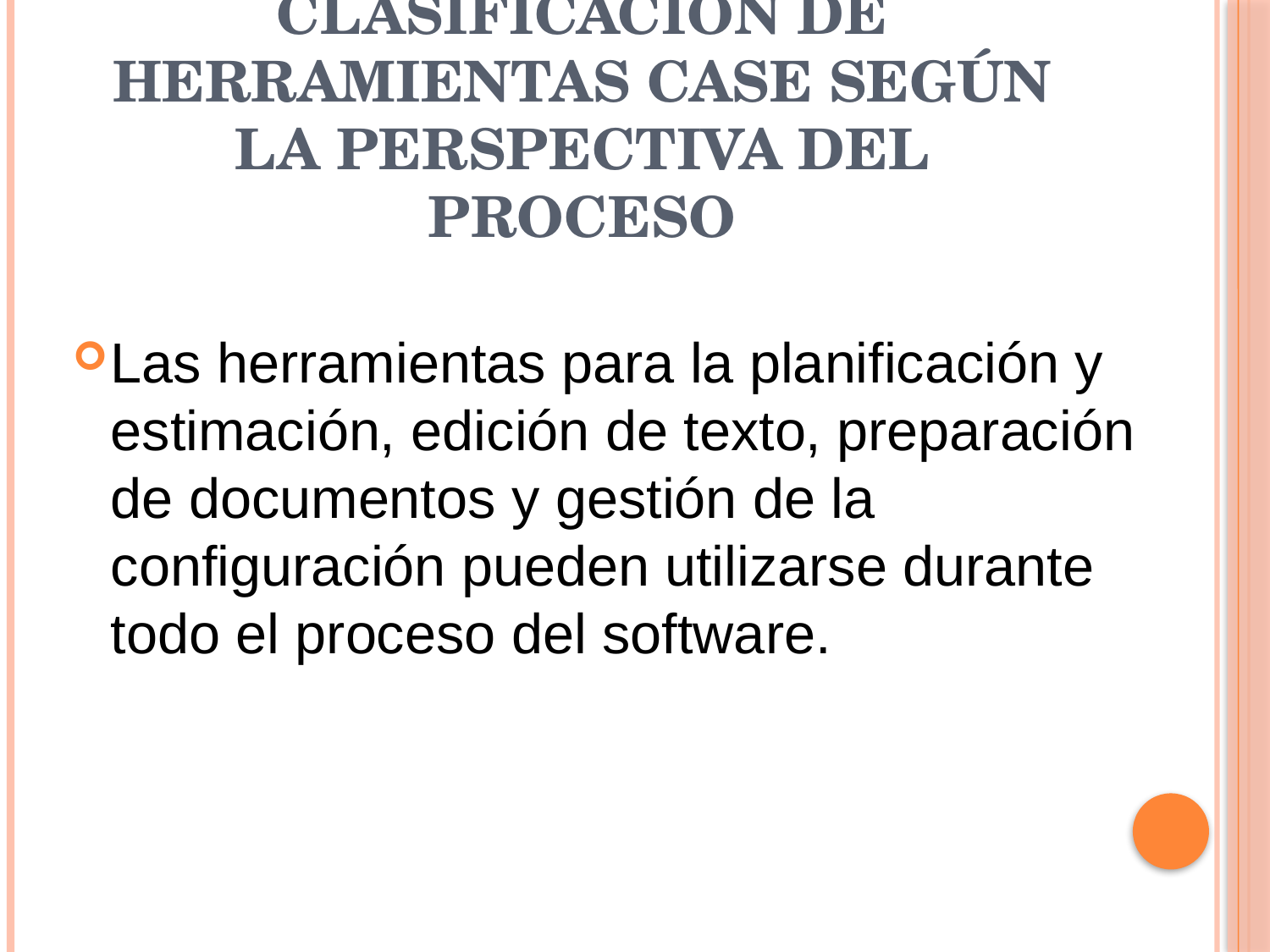

# Clasificación de herramientas CASE según la perspectiva del proceso
Las herramientas para la planificación y estimación, edición de texto, preparación de documentos y gestión de la configuración pueden utilizarse durante todo el proceso del software.